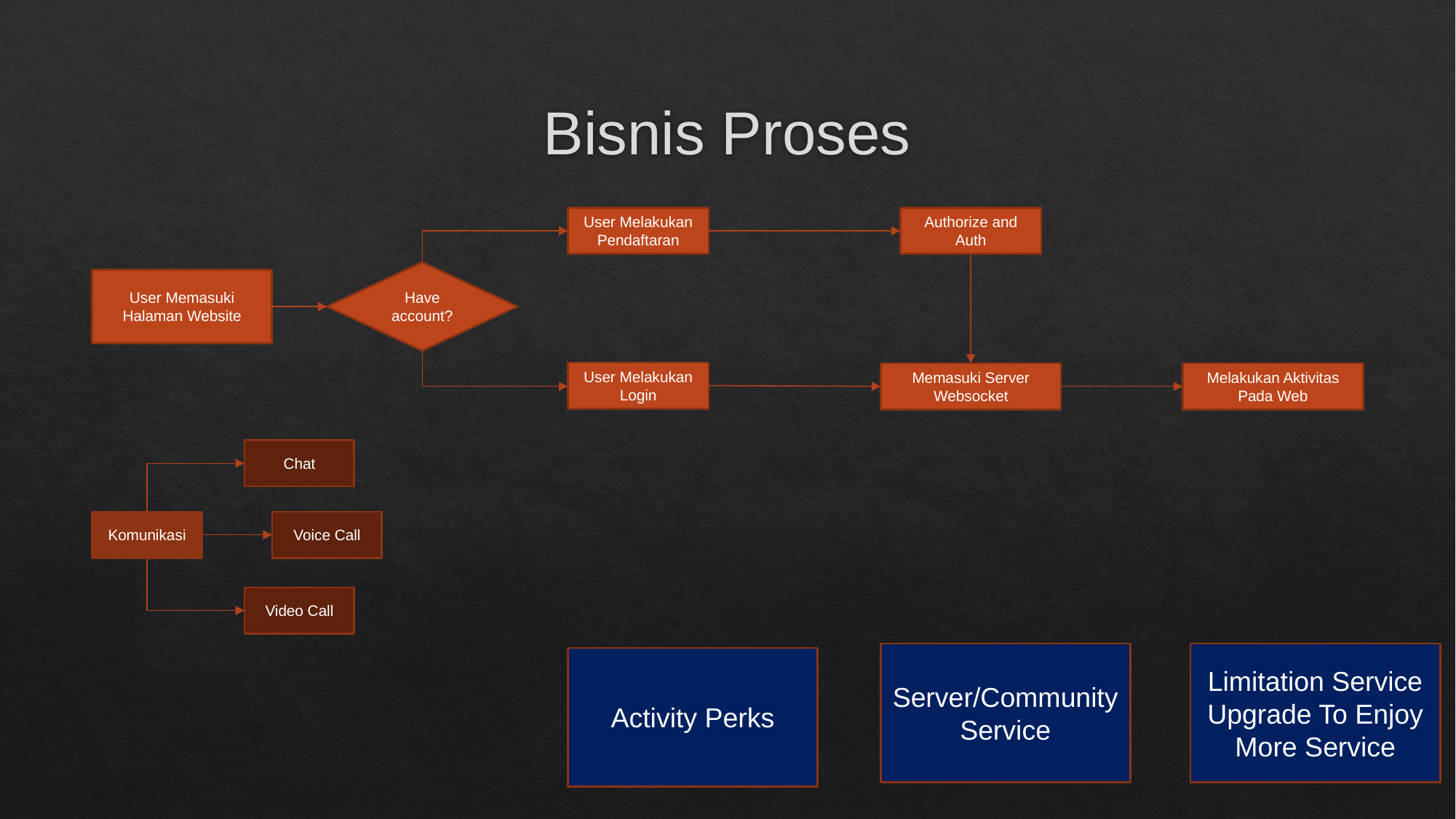

# Bisnis Proses
User Melakukan Pendaftaran
Authorize and Auth
Have account?
User Memasuki Halaman Website
User Melakukan Login
Memasuki Server Websocket
Melakukan Aktivitas Pada Web
Chat
Komunikasi
Voice Call
Video Call
Server/Community Service
Limitation Service Upgrade To Enjoy More Service

Activity Perks
Aplikasi gratis untuk digunakan dengan beberapa limitasi fitur yang hanya dapat digunakan jika menjadi member
User menggunakan web app dan merasakan pengalaman baru, jika aplikasi mendapat hasil review positif, maka teman, rekan ataupun kerabat diperkenalkan dengan aplikasi untuk membangun komunitas yang baik,
Aplikasi ini juga dapat dirancang khusus untuk pembuatan khusus untuk internal perusahaan yang dapat mempermudah penjadwalan dan pengarsipan.
Dimasa mendatang dapat semakin besar karena kerjasama dengan visi dan misi yang sama dengan tim baru pada fase scalling, development dan maintenance .